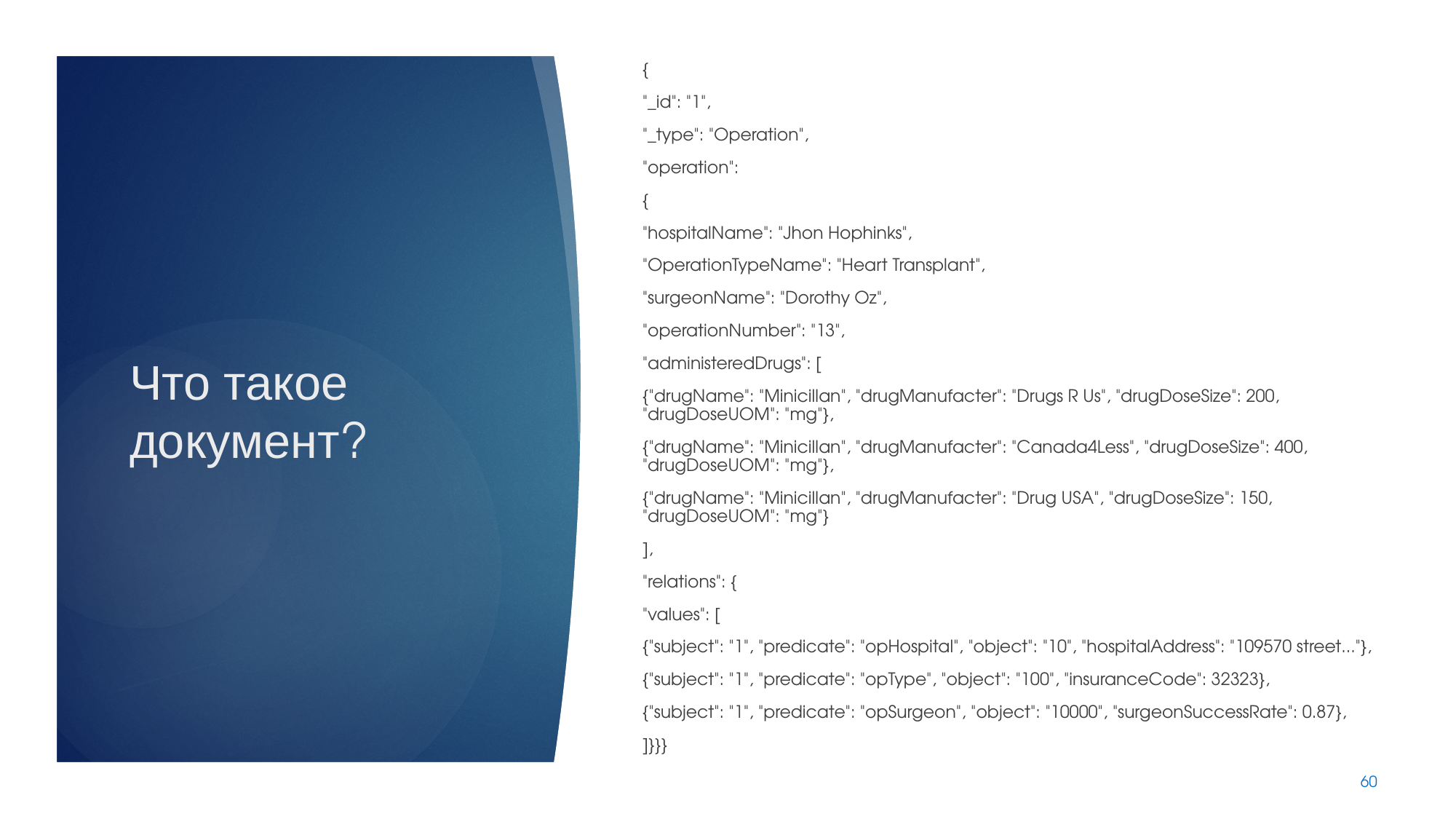

{
"_id": "1",
"_type": "Operation",
"operation":
{
"hospitalName": "Jhon Hophinks",
"OperationTypeName": "Heart Transplant",
"surgeonName": "Dorothy Oz",
"operationNumber": "13",
"administeredDrugs": [
{"drugName": "Minicillan", "drugManufacter": "Drugs R Us", "drugDoseSize": 200, "drugDoseUOM": "mg"},
{"drugName": "Minicillan", "drugManufacter": "Canada4Less", "drugDoseSize": 400, "drugDoseUOM": "mg"},
{"drugName": "Minicillan", "drugManufacter": "Drug USA", "drugDoseSize": 150, "drugDoseUOM": "mg"}
],
"relations": {
"values": [
{"subject": "1", "predicate": "opHospital", "object": "10", "hospitalAddress": "109570 street..."},
{"subject": "1", "predicate": "opType", "object": "100", "insuranceCode": 32323},
{"subject": "1", "predicate": "opSurgeon", "object": "10000", "surgeonSuccessRate": 0.87},
]}}}
# Что такое документ?
60